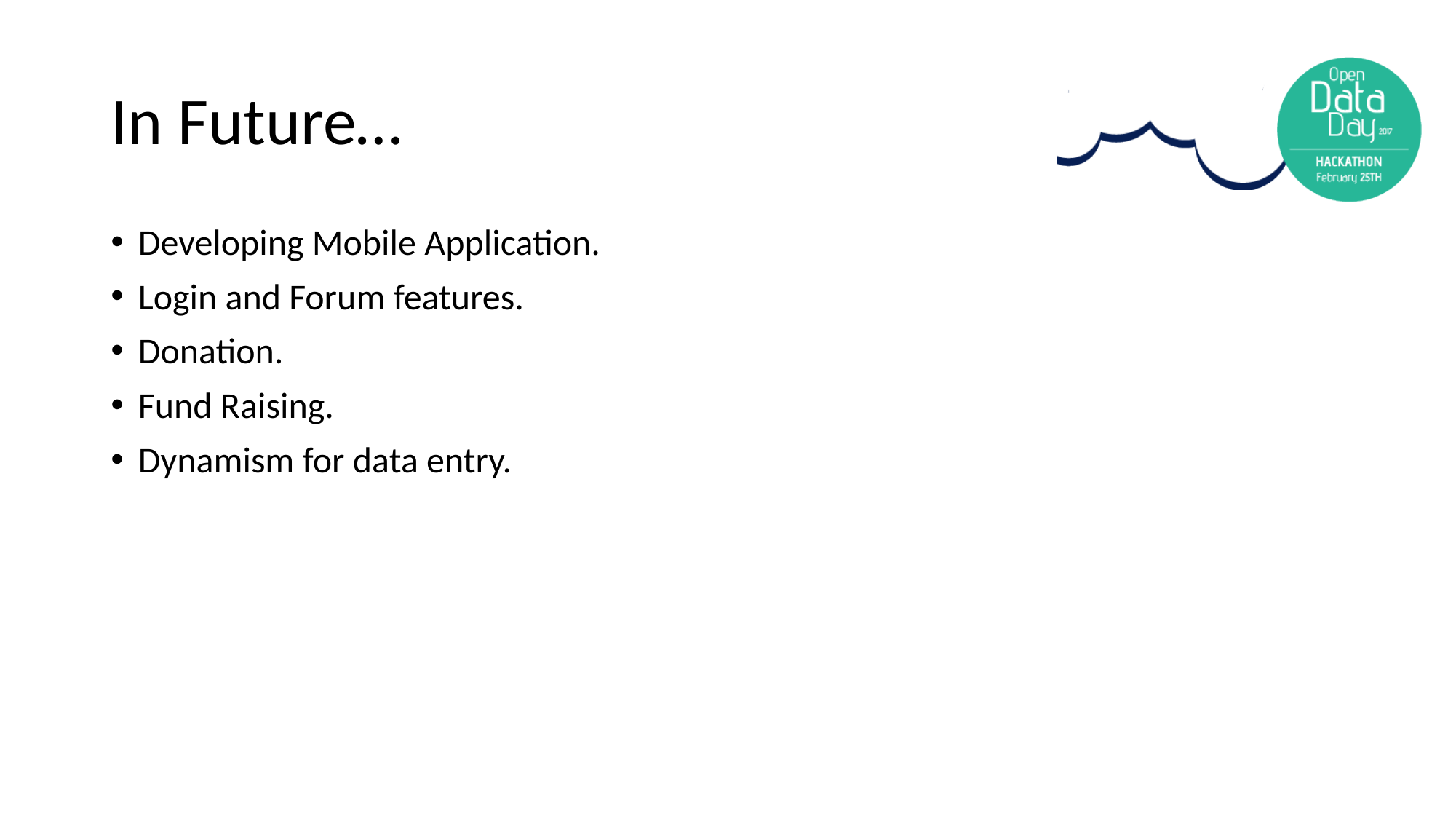

# In Future…
Developing Mobile Application.
Login and Forum features.
Donation.
Fund Raising.
Dynamism for data entry.